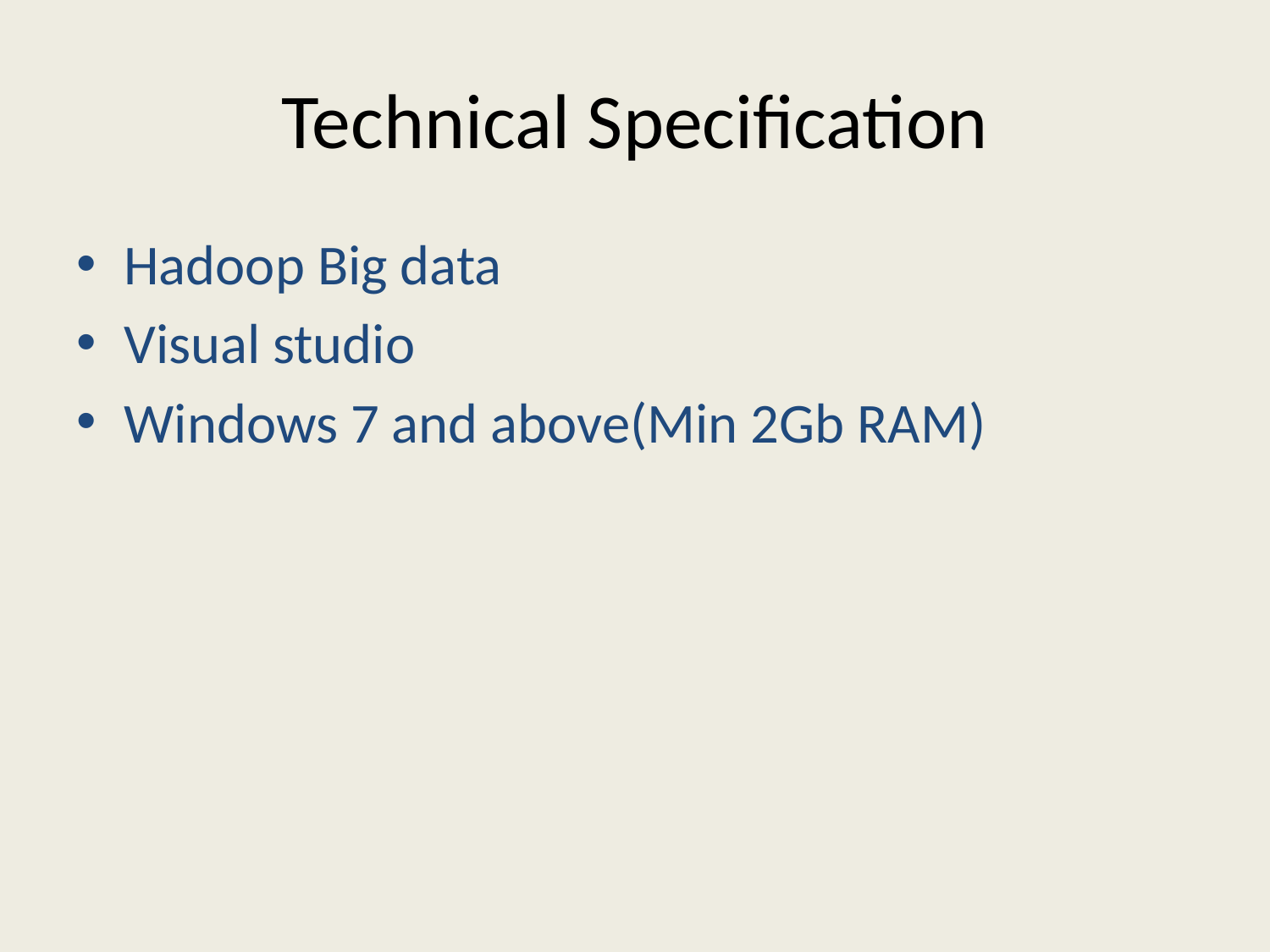

# Technical Specification
Hadoop Big data
Visual studio
Windows 7 and above(Min 2Gb RAM)